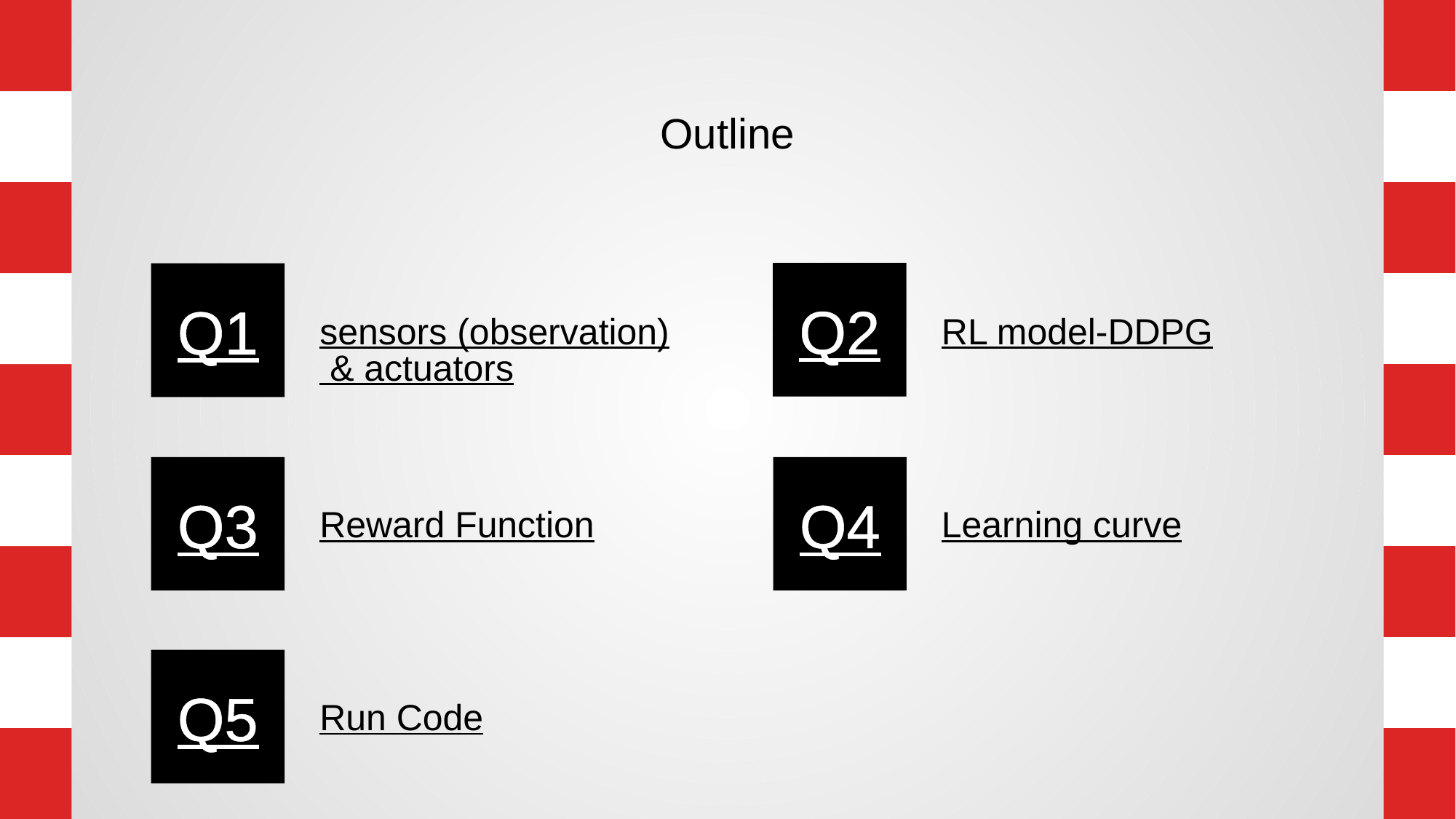

# Outline
Q2
sensors (observation) & actuators
Q1
RL model-DDPG
Reward Function
Learning curve
Q3
Q4
Run Code
Q5